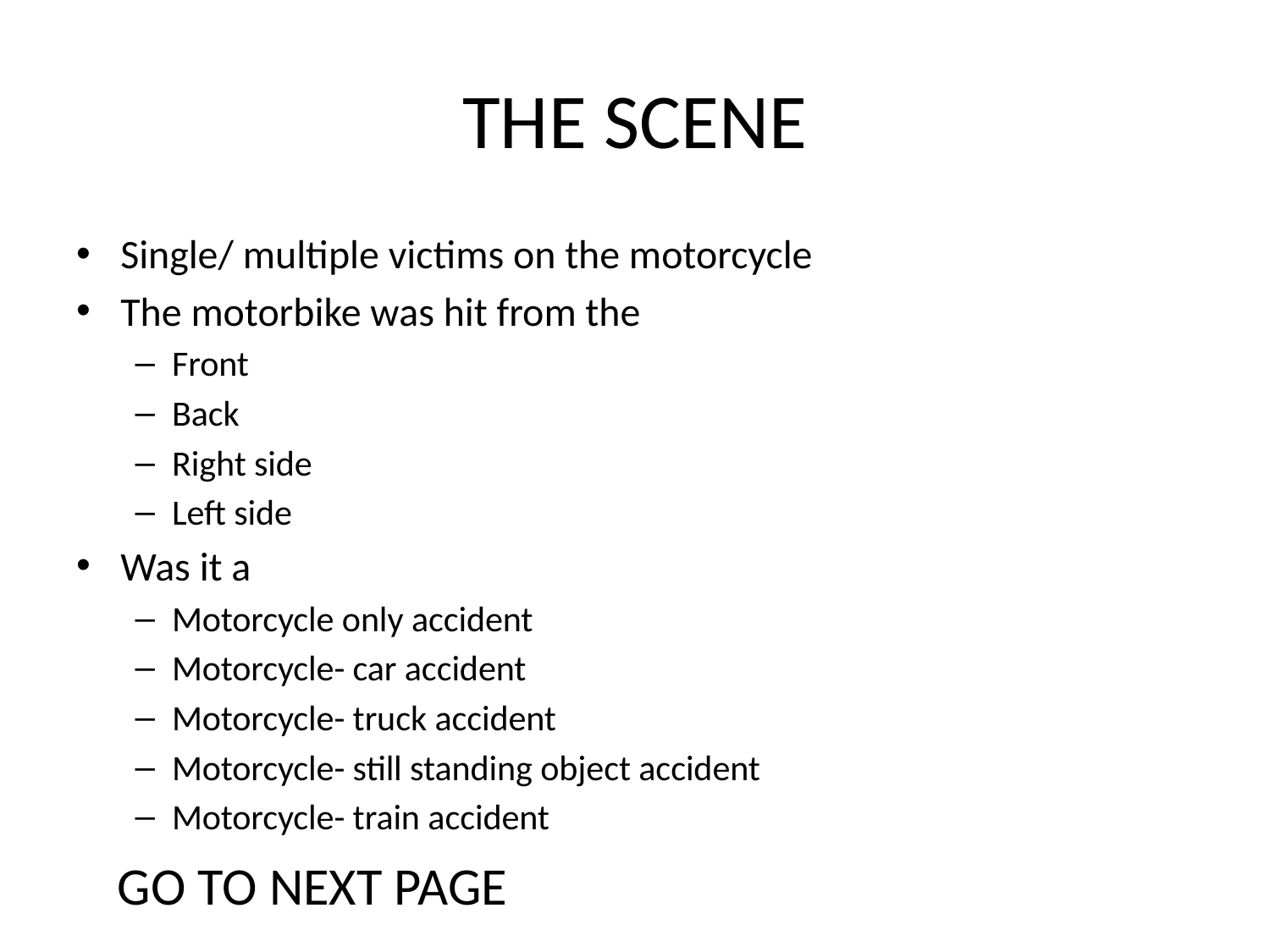

# THE SCENE
Single/ multiple victims on the motorcycle
The motorbike was hit from the
Front
Back
Right side
Left side
Was it a
Motorcycle only accident
Motorcycle- car accident
Motorcycle- truck accident
Motorcycle- still standing object accident
Motorcycle- train accident

GO TO NEXT PAGE